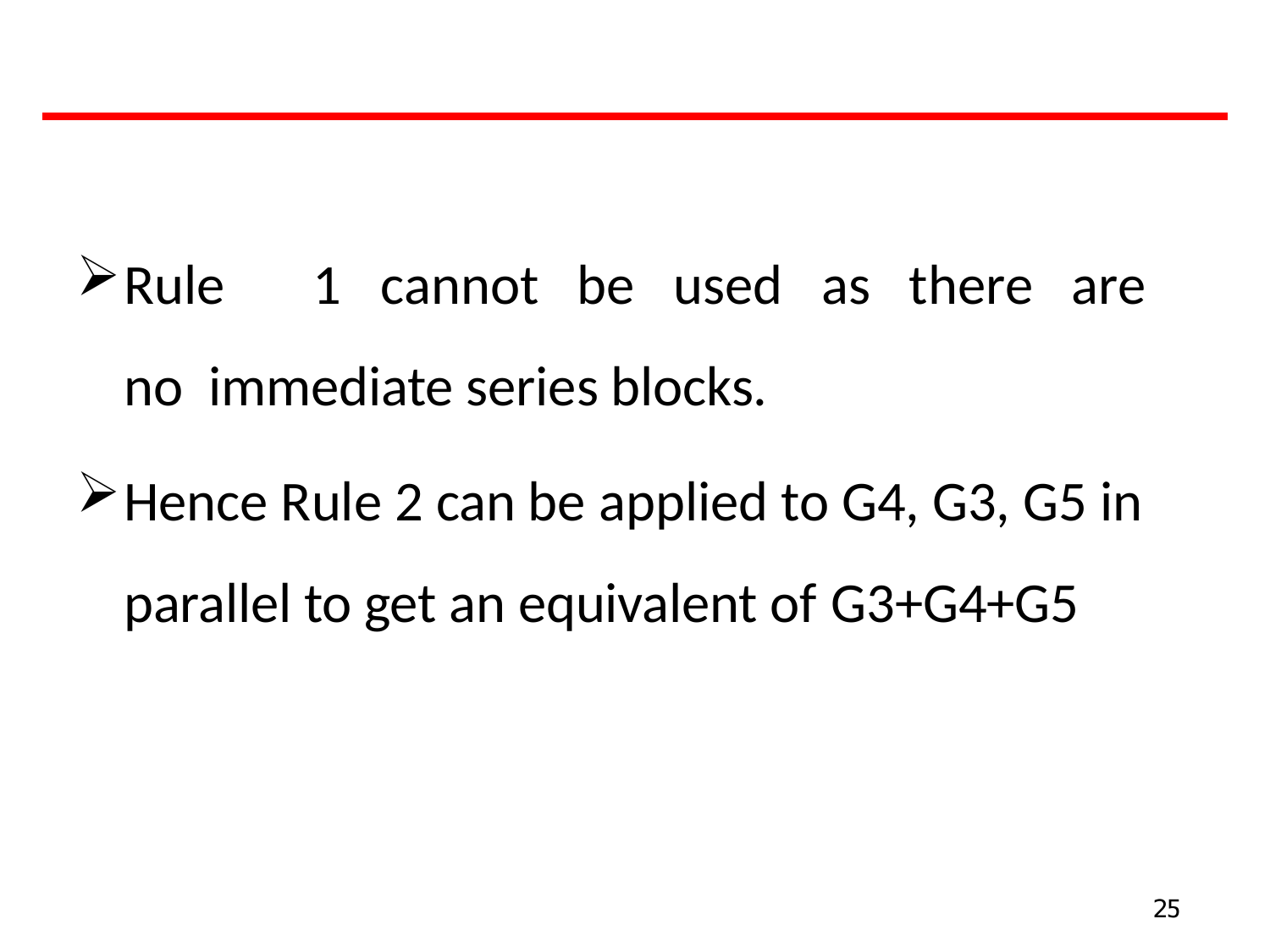

Rule	1	cannot	be	used	as	there	are	no  immediate series blocks.
Hence Rule 2 can be applied to G4, G3, G5 in  parallel to get an equivalent of G3+G4+G5

25